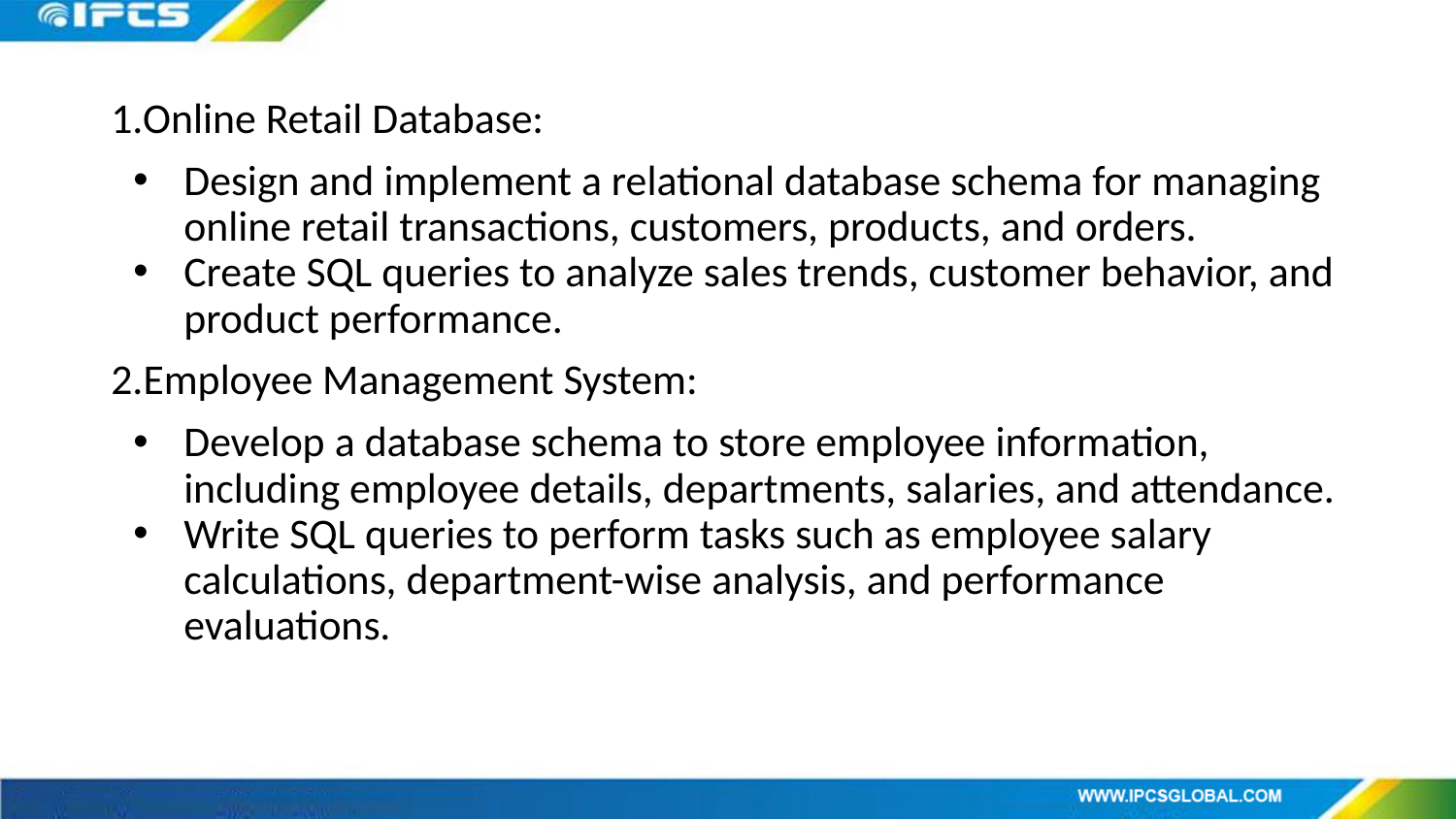

1.Online Retail Database:
Design and implement a relational database schema for managing online retail transactions, customers, products, and orders.
Create SQL queries to analyze sales trends, customer behavior, and product performance.
2.Employee Management System:
Develop a database schema to store employee information, including employee details, departments, salaries, and attendance.
Write SQL queries to perform tasks such as employee salary calculations, department-wise analysis, and performance evaluations.